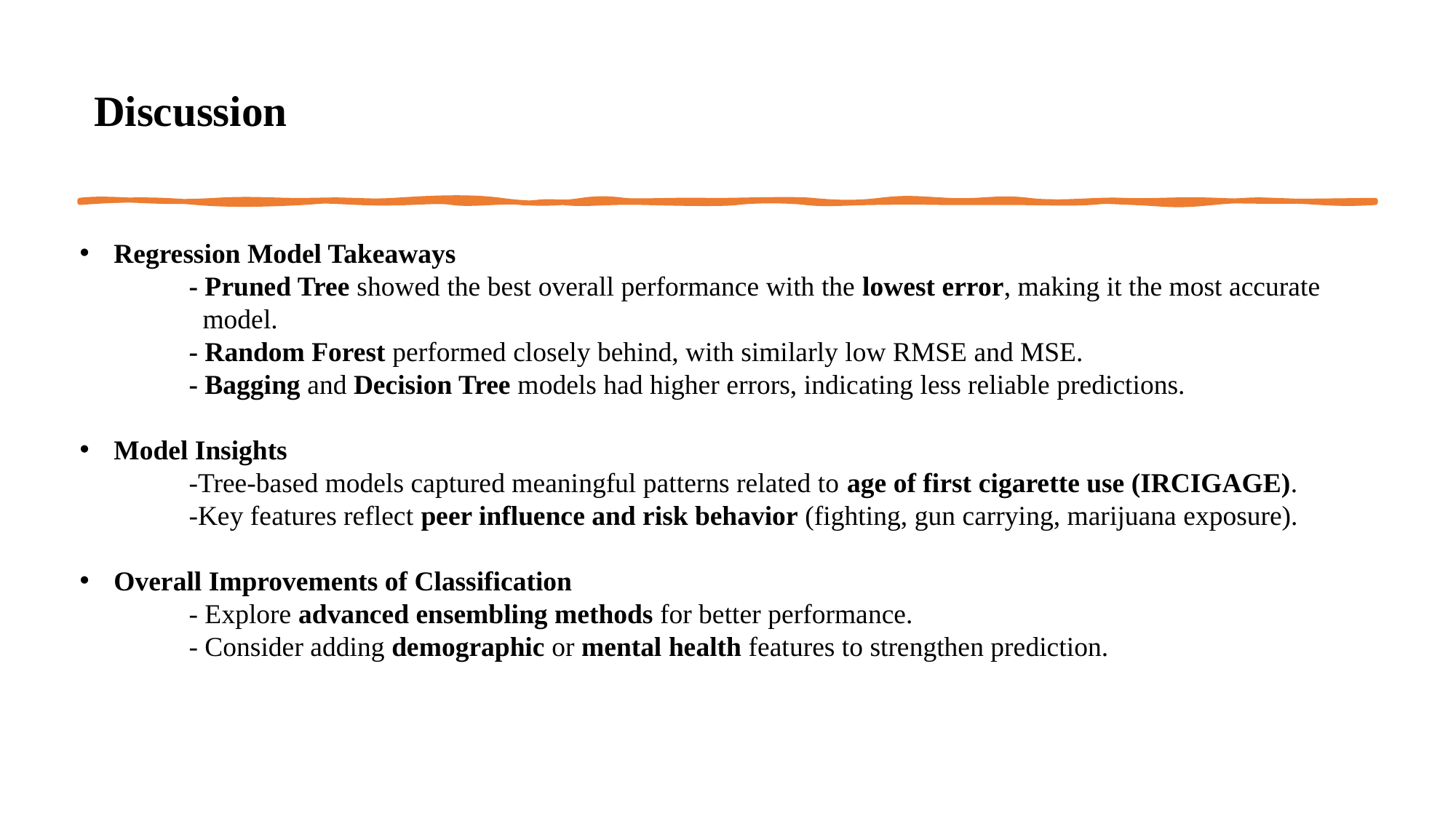

# Discussion

Regression Model Takeaways
	- Pruned Tree showed the best overall performance with the lowest error, making it the most accurate 	  model.
	- Random Forest performed closely behind, with similarly low RMSE and MSE.
	- Bagging and Decision Tree models had higher errors, indicating less reliable predictions.

Model Insights
	-Tree-based models captured meaningful patterns related to age of first cigarette use (IRCIGAGE).
	-Key features reflect peer influence and risk behavior (fighting, gun carrying, marijuana exposure).

Overall Improvements of Classification
	- Explore advanced ensembling methods for better performance.
	- Consider adding demographic or mental health features to strengthen prediction.